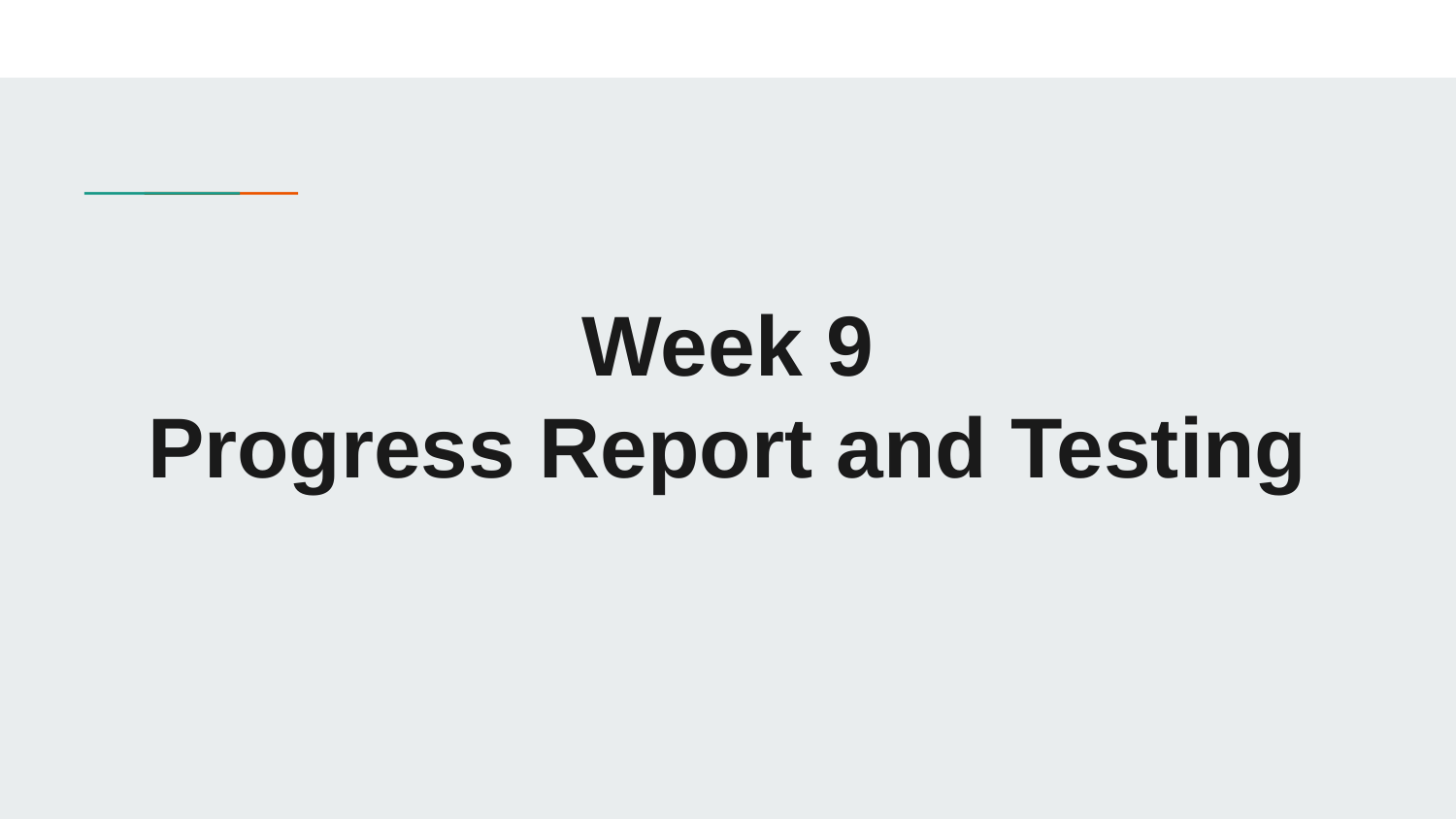

# Week 9
Progress Report and Testing